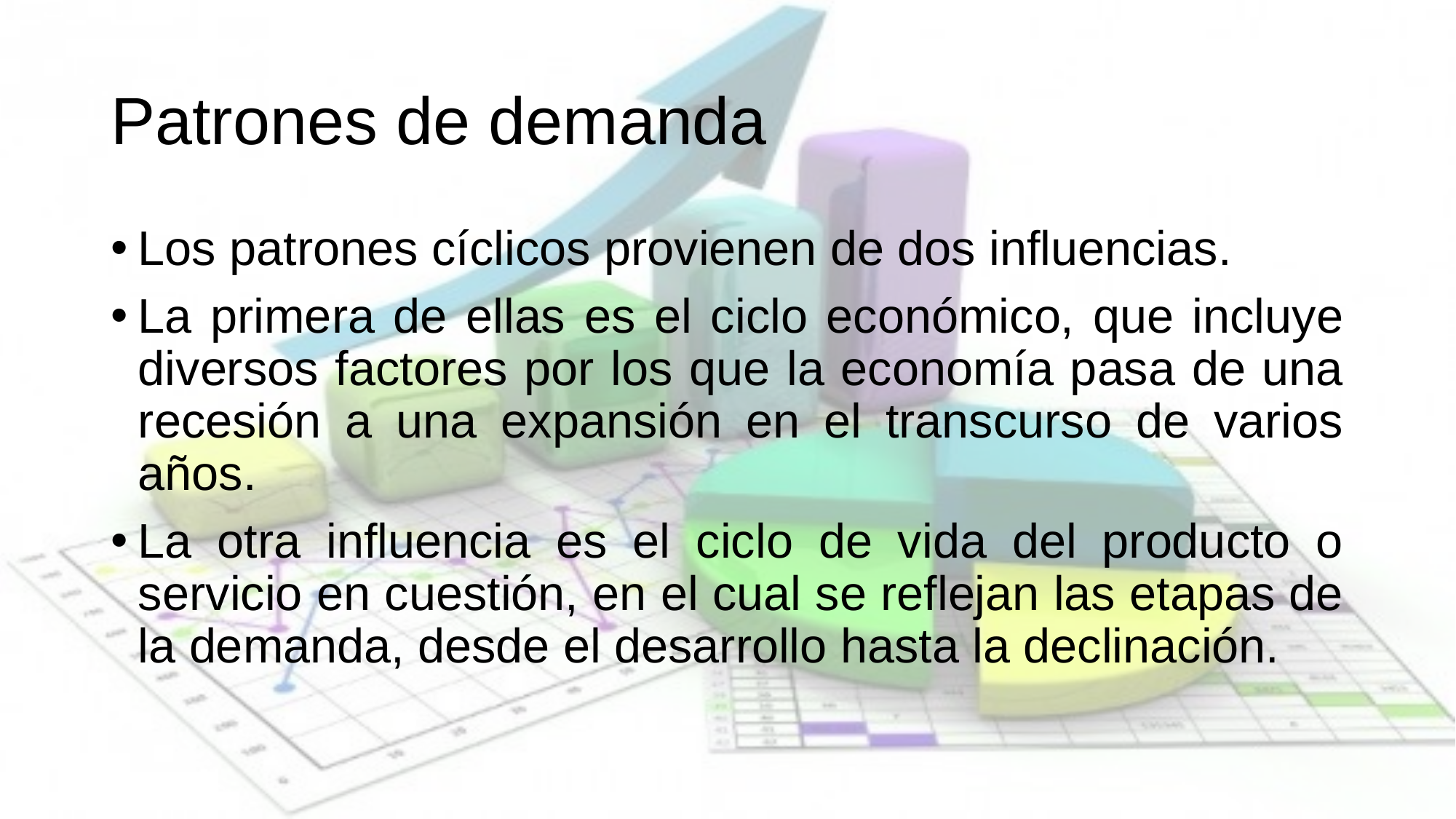

# Patrones de demanda
Los patrones cíclicos provienen de dos influencias.
La primera de ellas es el ciclo económico, que incluye diversos factores por los que la economía pasa de una recesión a una expansión en el transcurso de varios años.
La otra influencia es el ciclo de vida del producto o servicio en cuestión, en el cual se reflejan las etapas de la demanda, desde el desarrollo hasta la declinación.